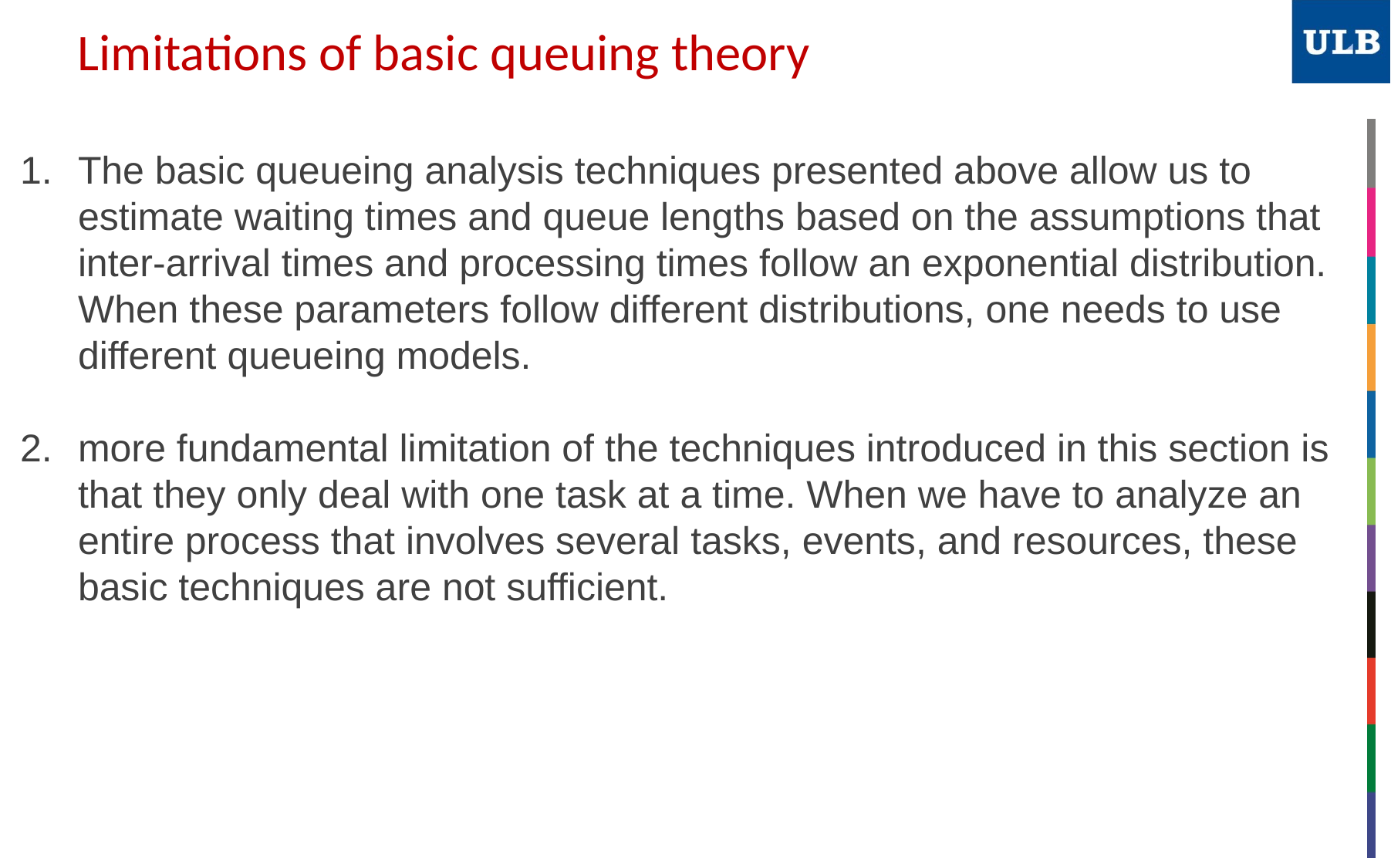

# Limitations of basic queuing theory
The basic queueing analysis techniques presented above allow us to estimate waiting times and queue lengths based on the assumptions that inter-arrival times and processing times follow an exponential distribution. When these parameters follow different distributions, one needs to use different queueing models.

more fundamental limitation of the techniques introduced in this section is that they only deal with one task at a time. When we have to analyze an entire process that involves several tasks, events, and resources, these basic techniques are not sufficient.